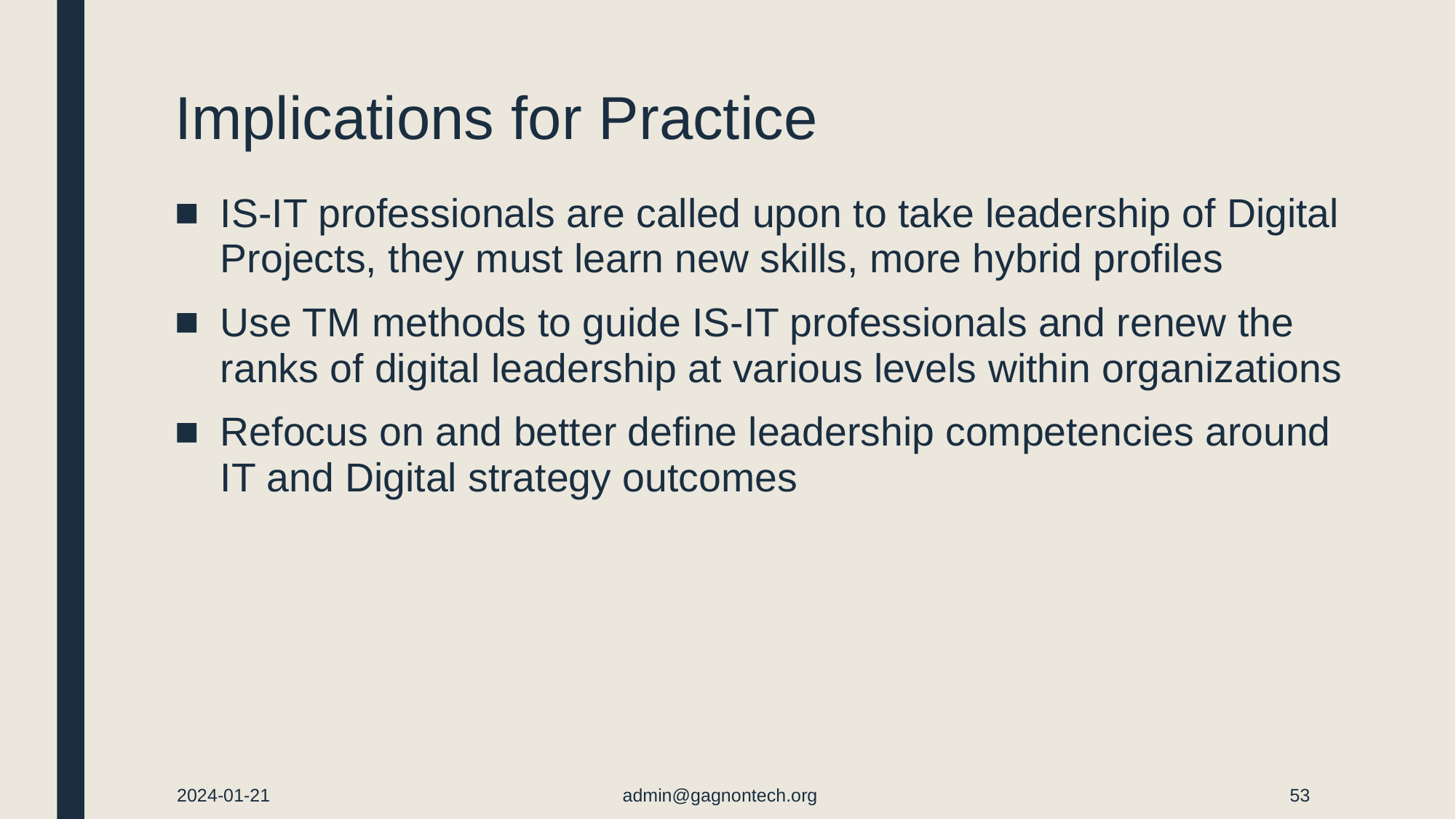

# Implications for Practice
IS-IT professionals are called upon to take leadership of Digital Projects, they must learn new skills, more hybrid profiles
Use TM methods to guide IS-IT professionals and renew the ranks of digital leadership at various levels within organizations
Refocus on and better define leadership competencies around IT and Digital strategy outcomes

2024-01-21
admin@gagnontech.org
53